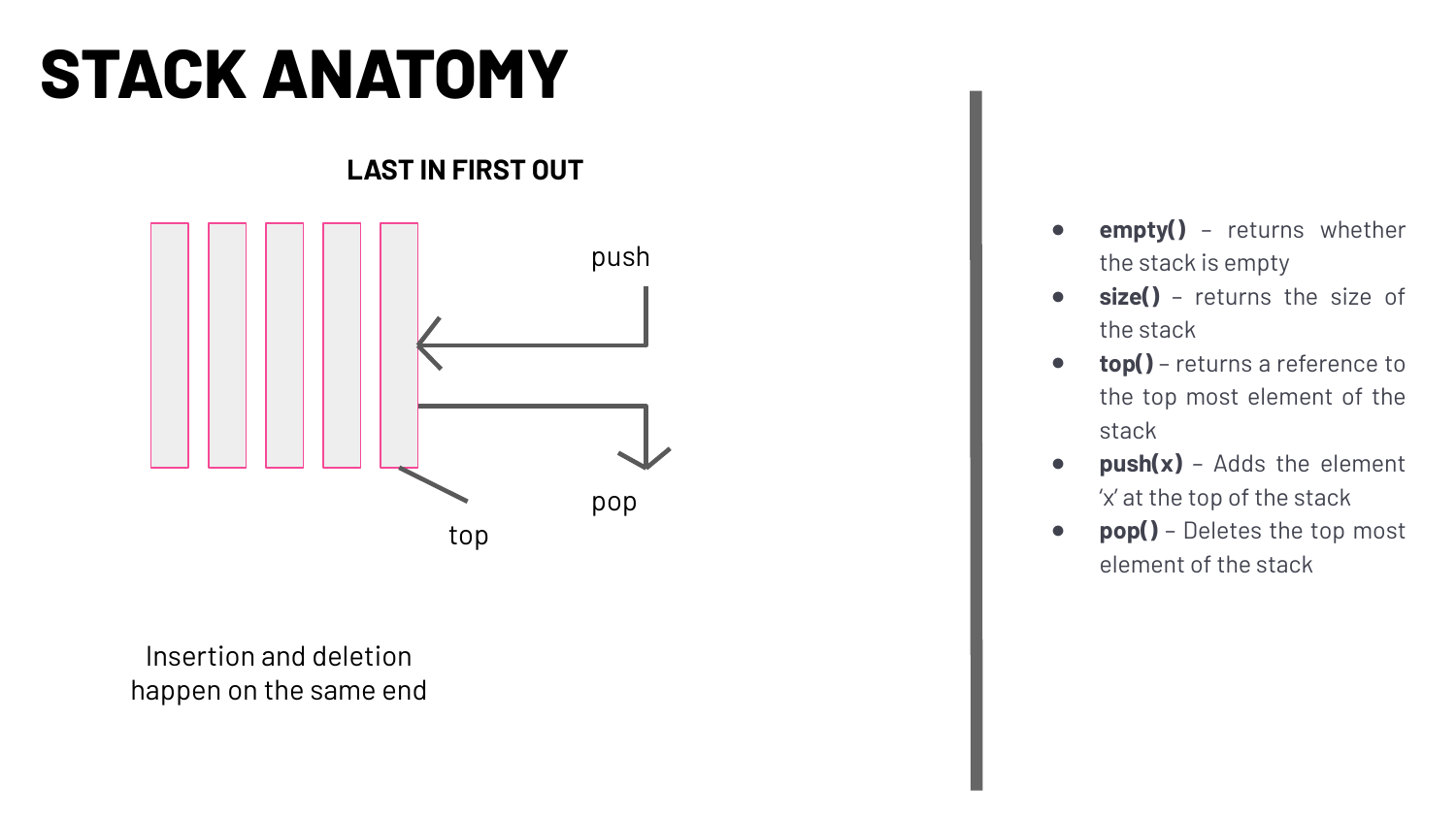

STACK ANATOMY
LAST IN FIRST OUT
empty() – returns whether the stack is empty
size() – returns the size of the stack
top() – returns a reference to the top most element of the stack
push(x) – Adds the element ‘x’ at the top of the stack
pop() – Deletes the top most element of the stack

push
pop
top
Insertion and deletion happen on the same end